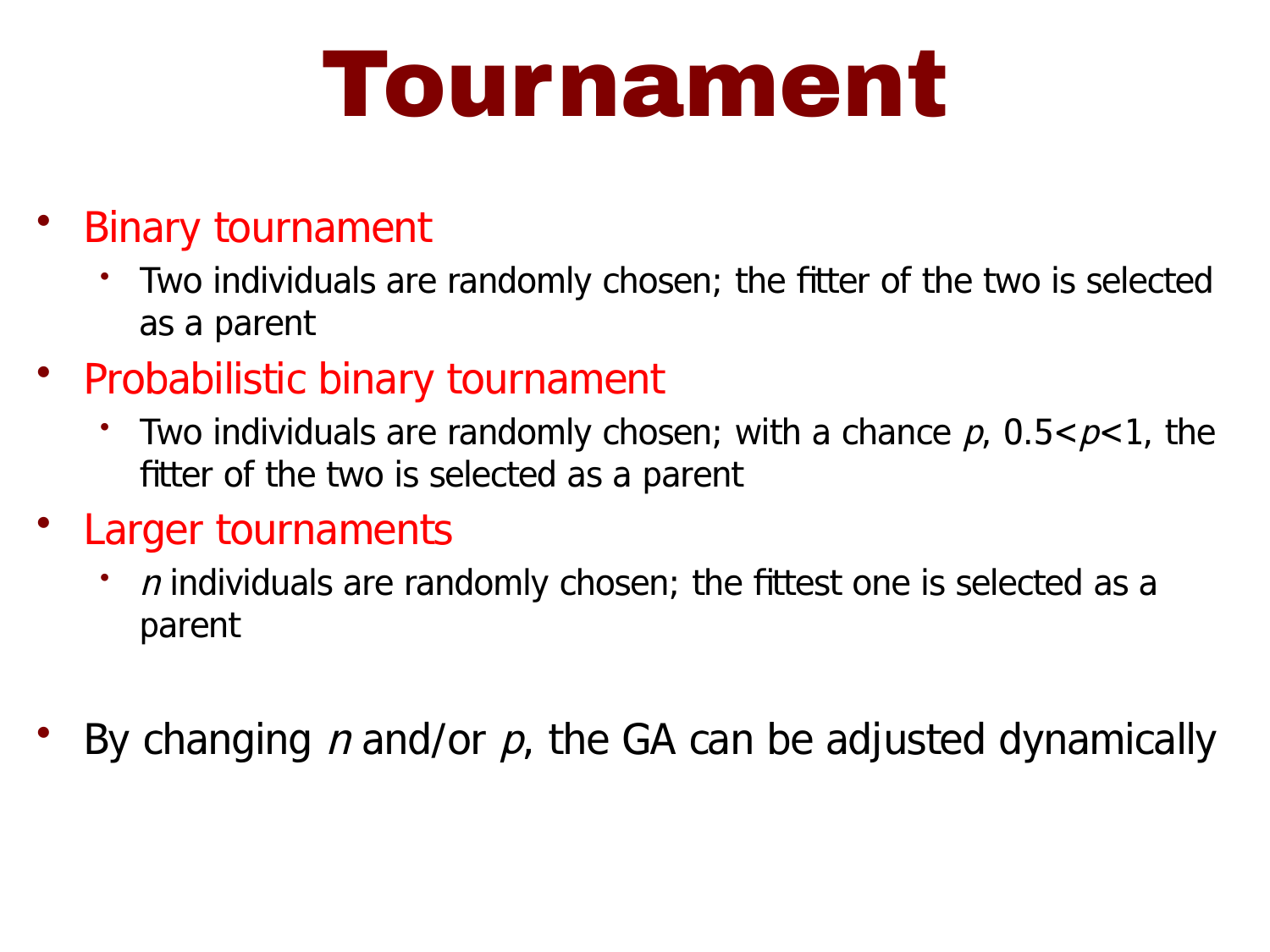

# Tournament
Binary tournament
Two individuals are randomly chosen; the fitter of the two is selected as a parent
Probabilistic binary tournament
Two individuals are randomly chosen; with a chance p, 0.5<p<1, the fitter of the two is selected as a parent
Larger tournaments
n individuals are randomly chosen; the fittest one is selected as a parent

By changing n and/or p, the GA can be adjusted dynamically